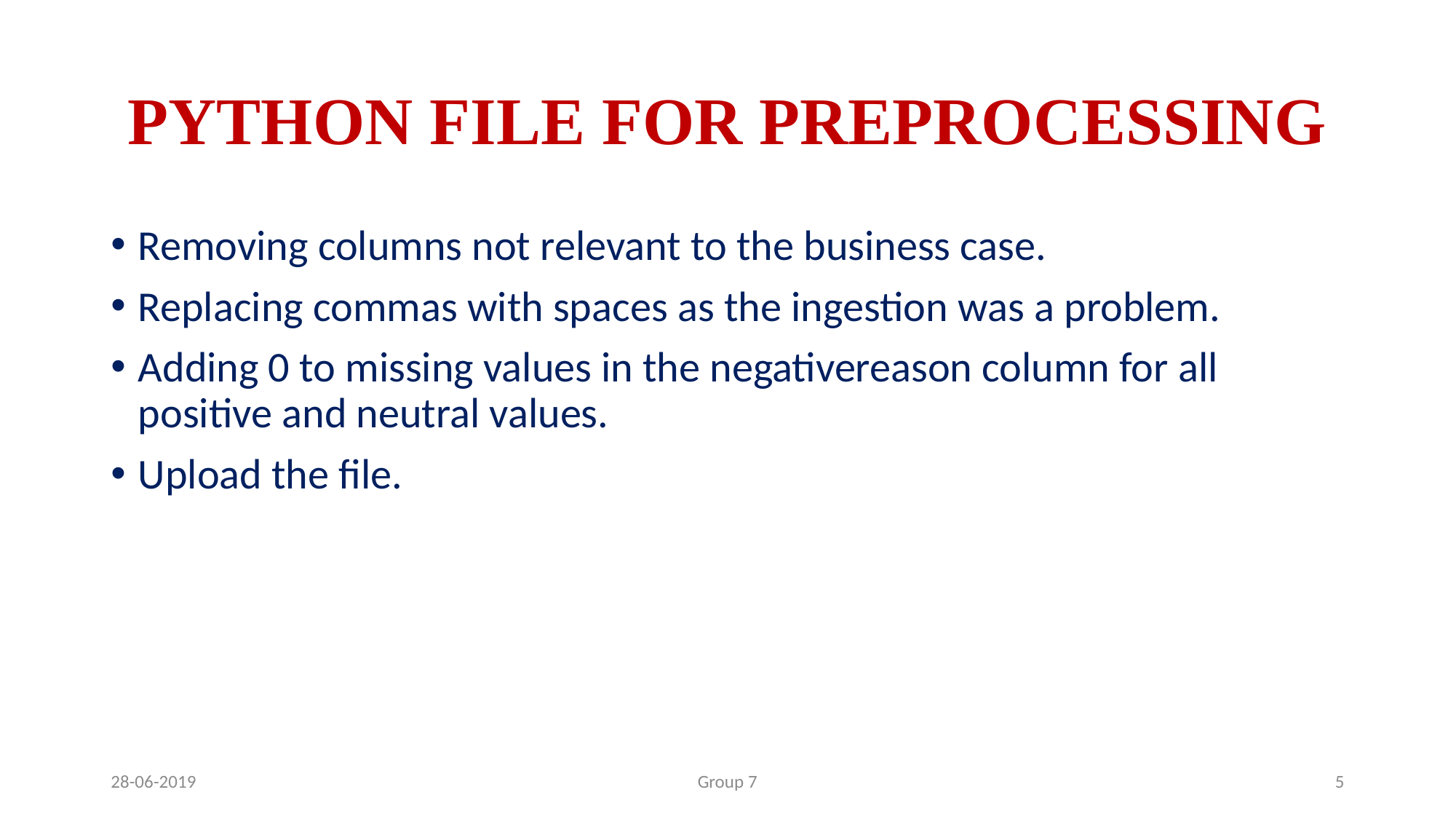

# PYTHON FILE FOR PREPROCESSING
Removing columns not relevant to the business case.
Replacing commas with spaces as the ingestion was a problem.
Adding 0 to missing values in the negativereason column for all positive and neutral values.
Upload the file.
28-06-2019
Group 7
5